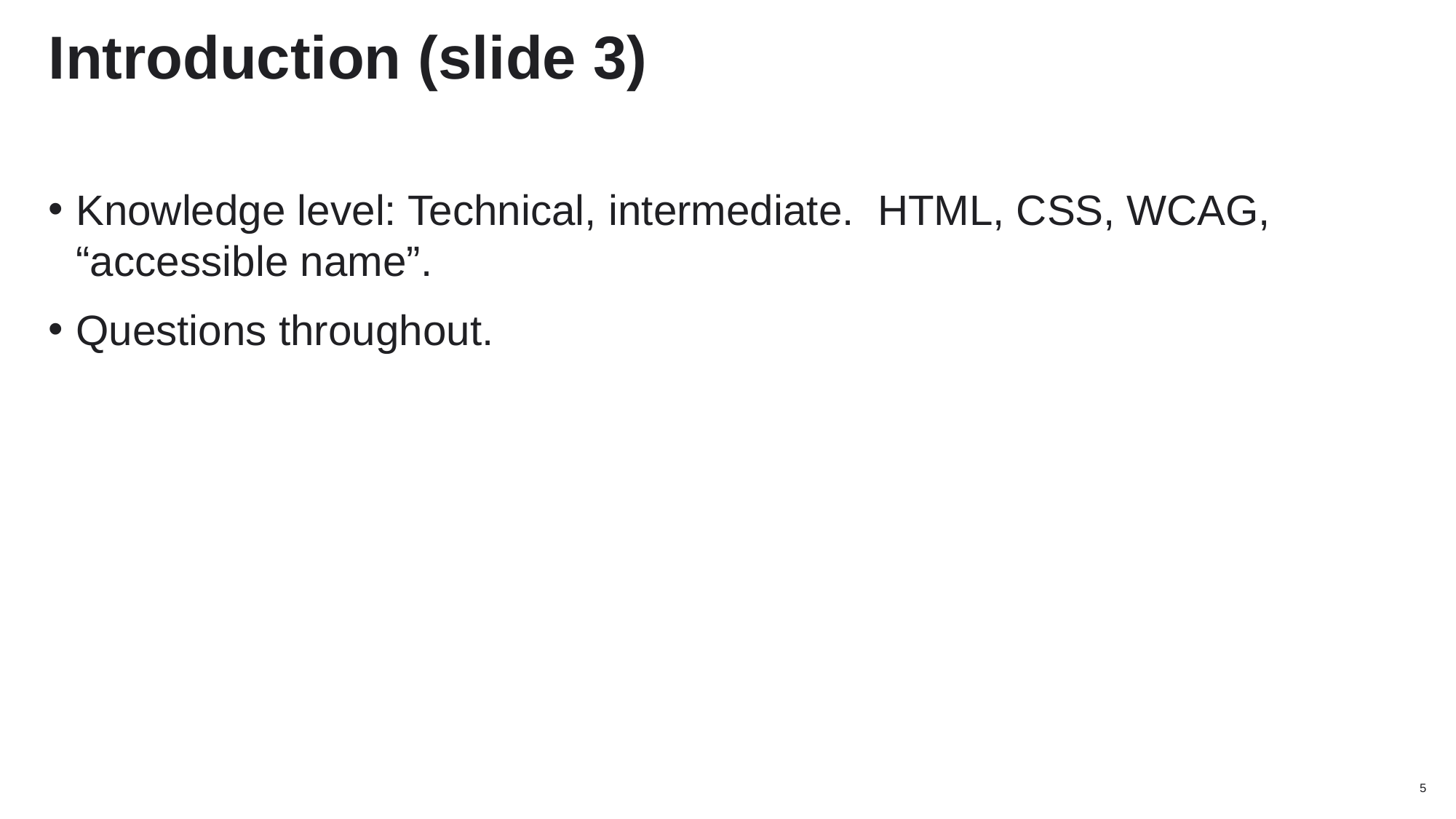

# Introduction (slide 3)

Knowledge level: Technical, intermediate.  HTML, CSS, WCAG, “accessible name”.
Questions throughout.